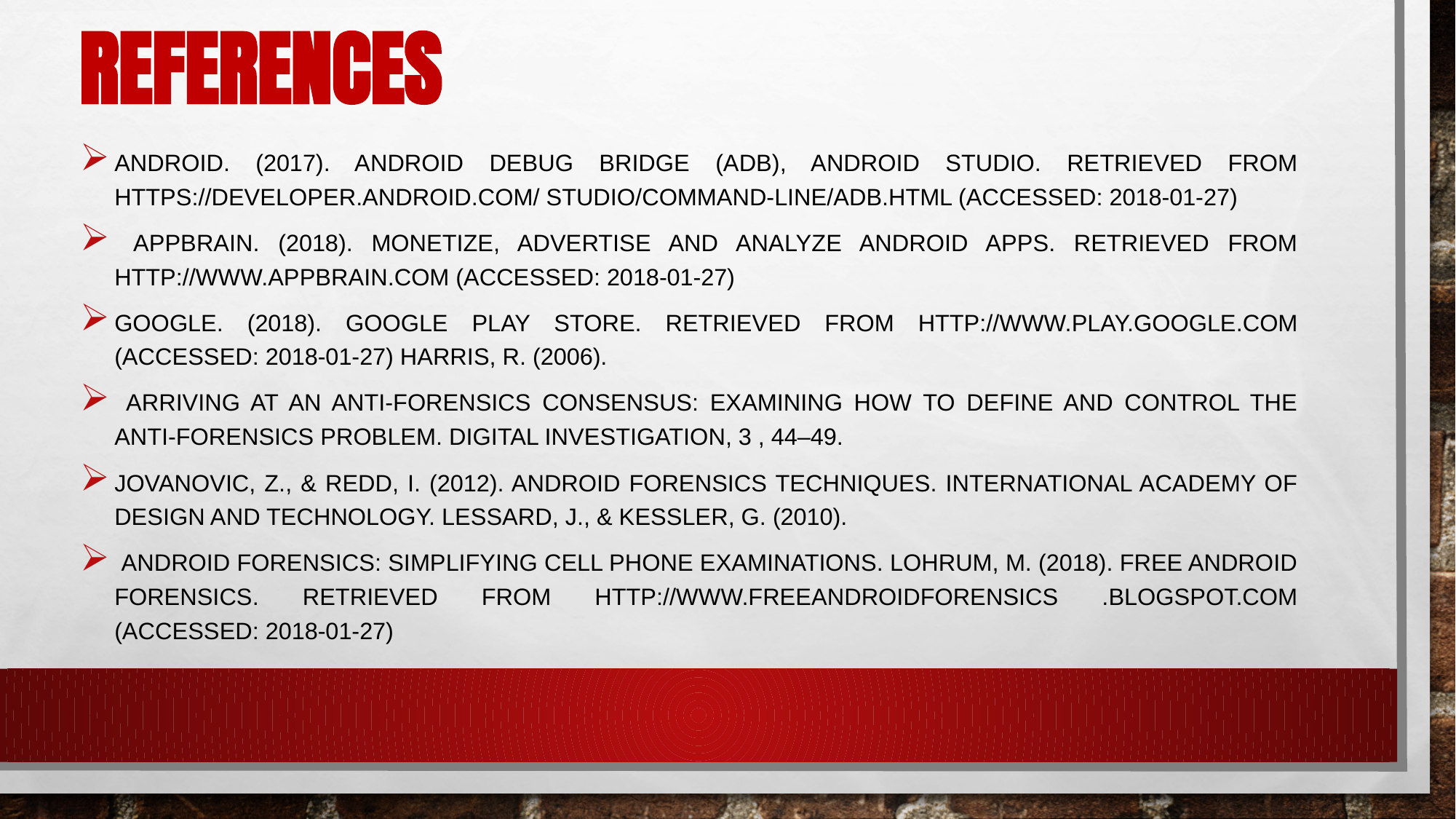

# REFERENCES
Android. (2017). Android debug bridge (adb), android studio. Retrieved from https://developer.android.com/ studio/command-line/adb.html (Accessed: 2018-01-27)
 AppBrain. (2018). Monetize, advertise and analyze android apps. Retrieved from http://www.Appbrain.com (Accessed: 2018-01-27)
Google. (2018). Google play store. Retrieved from http://www.Play.google.com (Accessed: 2018-01-27) Harris, R. (2006).
 Arriving at an anti-forensics consensus: Examining how to define and control the anti-forensics problem. digital investigation, 3 , 44–49.
Jovanovic, Z., & Redd, I. (2012). Android forensics techniques. International Academy of Design and Technology. Lessard, J., & Kessler, G. (2010).
 Android forensics: Simplifying cell phone examinations. Lohrum, M. (2018). Free android forensics. Retrieved from http://www.Freeandroidforensics .blogspot.com (Accessed: 2018-01-27)